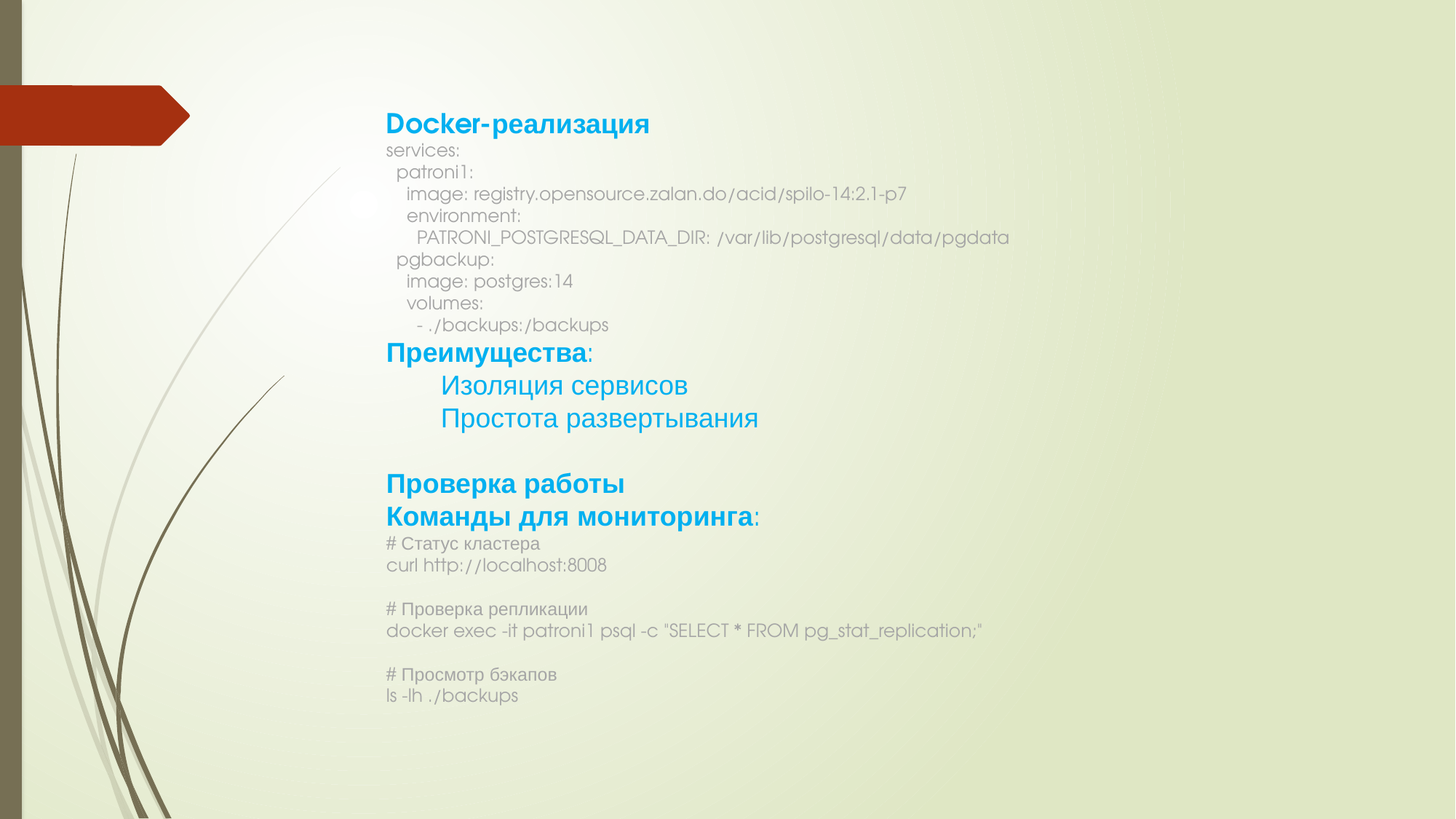

Docker-реализация
services:
  patroni1:
    image: registry.opensource.zalan.do/acid/spilo-14:2.1-p7
    environment:
      PATRONI_POSTGRESQL_DATA_DIR: /var/lib/postgresql/data/pgdata
  pgbackup:
    image: postgres:14
    volumes:
      - ./backups:/backups
Преимущества:
Изоляция сервисов
Простота развертывания
Проверка работы
Команды для мониторинга:
# Статус кластера
curl http://localhost:8008

# Проверка репликации
docker exec -it patroni1 psql -c "SELECT * FROM pg_stat_replication;"

# Просмотр бэкапов
ls -lh ./backups